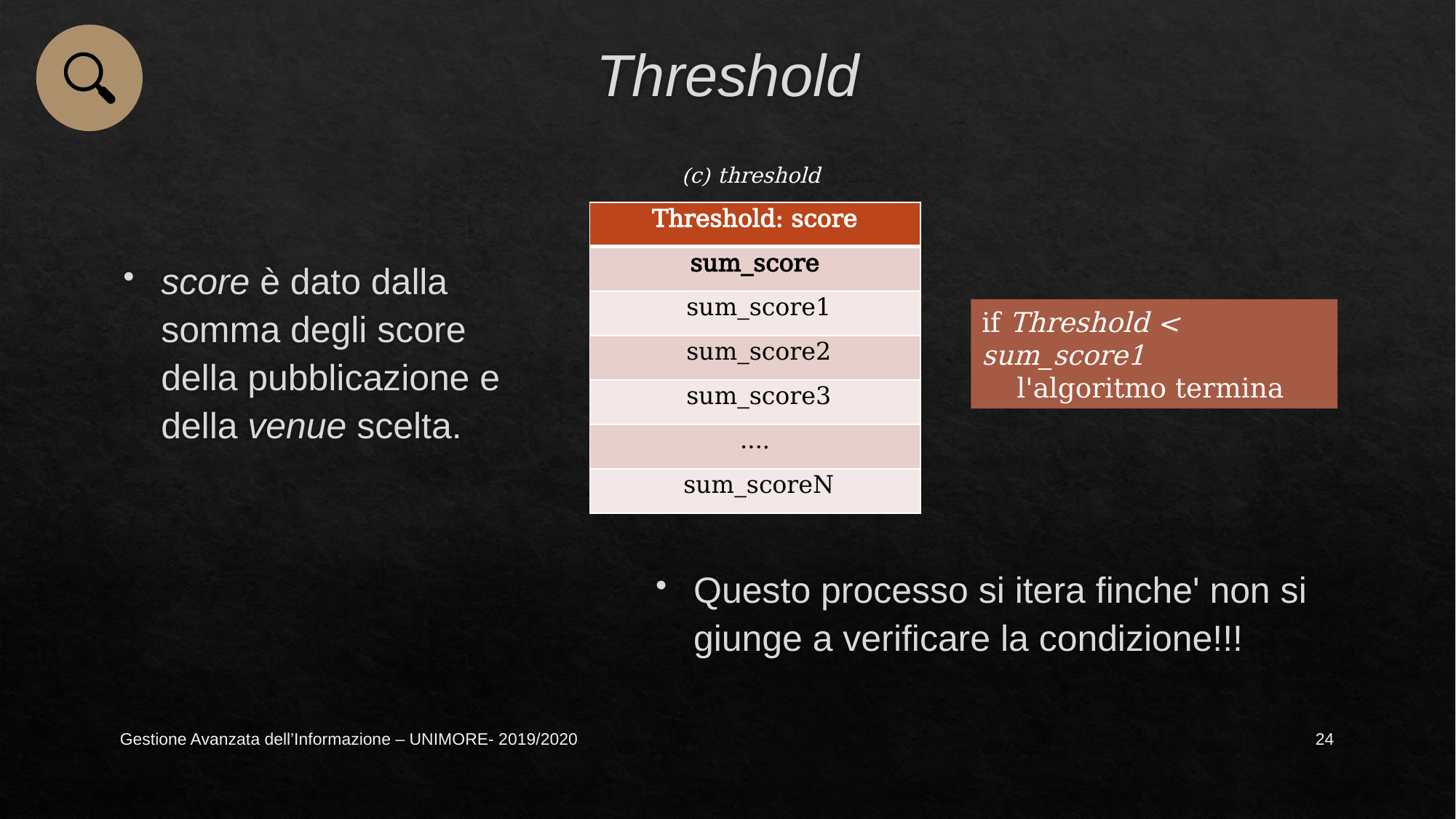

# Threshold

(c) threshold
| Threshold: score |
| --- |
| sum\_score |
| sum\_score1 |
| sum\_score2 |
| sum\_score3 |
| …. |
| sum\_scoreN |
score è dato dalla somma degli score della pubblicazione e della venue scelta.
if Threshold < sum_score1
    l'algoritmo termina
Questo processo si itera finche' non si giunge a verificare la condizione!!!
Gestione Avanzata dell’Informazione – UNIMORE- 2019/2020
24